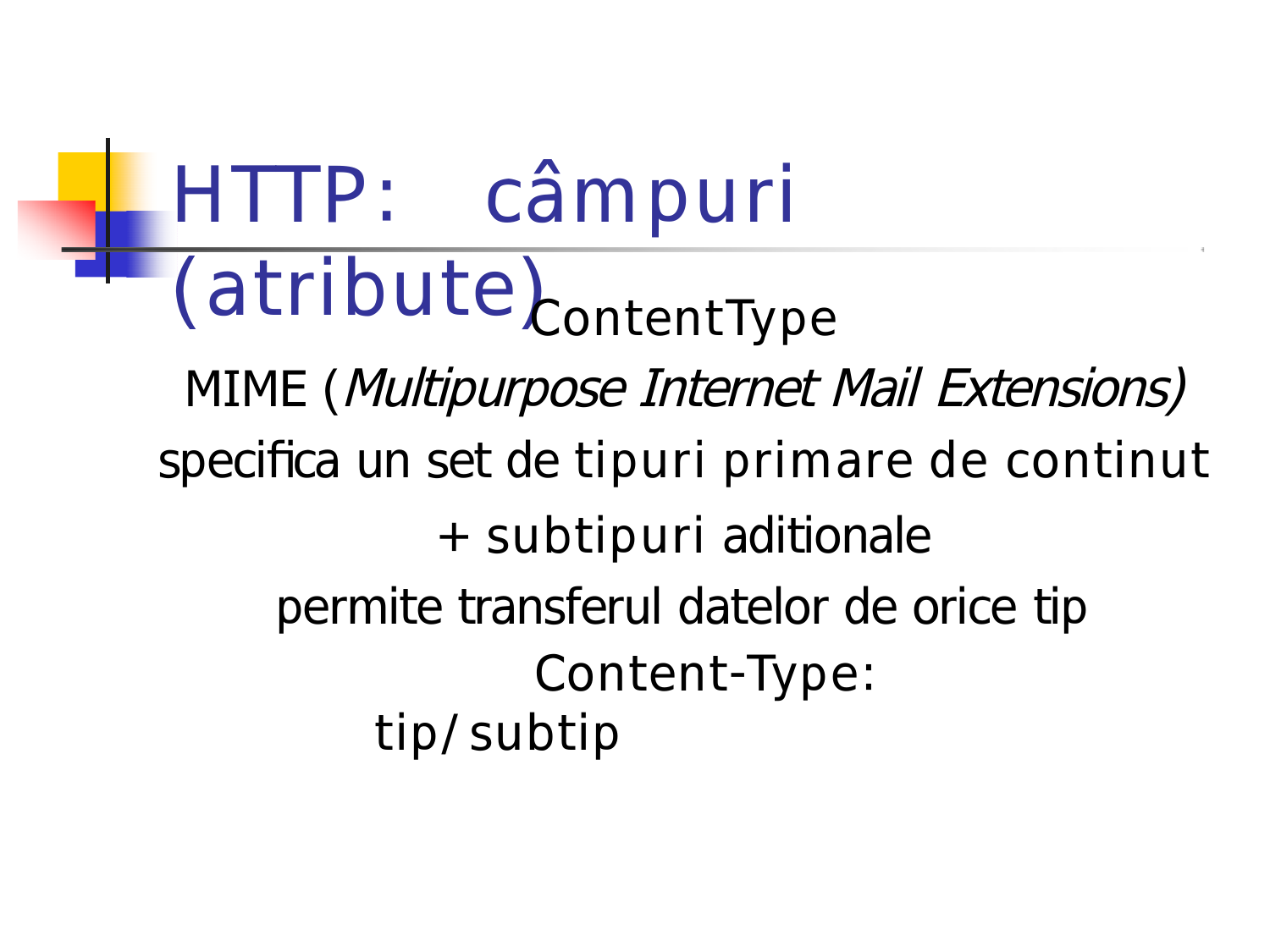

# HTTP:	câmpuri (atribute)

ContentType
MIME (Multipurpose Internet Mail Extensions)
specifica un set de tipuri primare de continut
+ subtipuri aditionale  permite transferul datelor de orice tip
Content-Type: tip/subtip